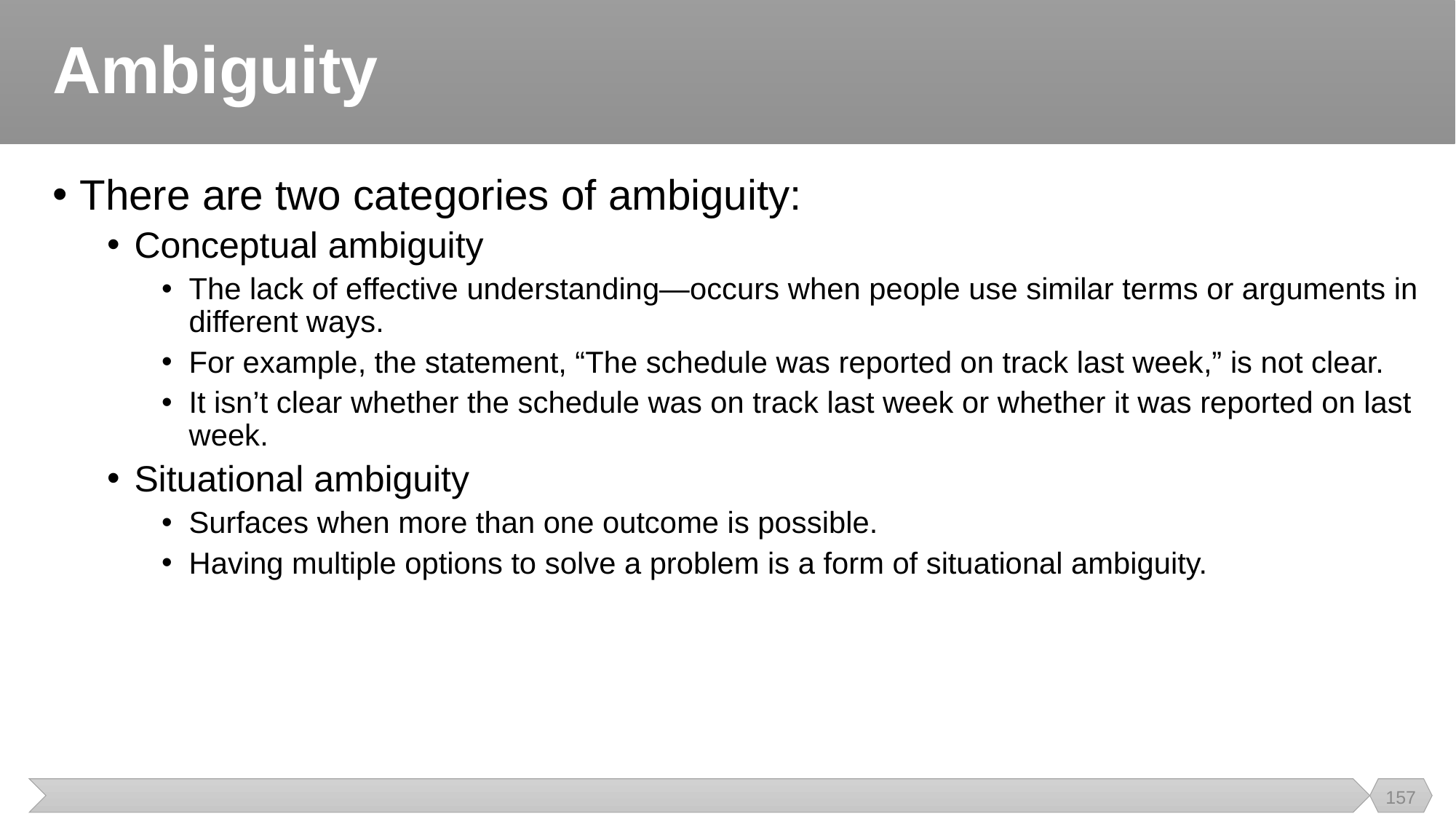

# Ambiguity
There are two categories of ambiguity:
Conceptual ambiguity
The lack of effective understanding—occurs when people use similar terms or arguments in different ways.
For example, the statement, “The schedule was reported on track last week,” is not clear.
It isn’t clear whether the schedule was on track last week or whether it was reported on last week.
Situational ambiguity
Surfaces when more than one outcome is possible.
Having multiple options to solve a problem is a form of situational ambiguity.
157